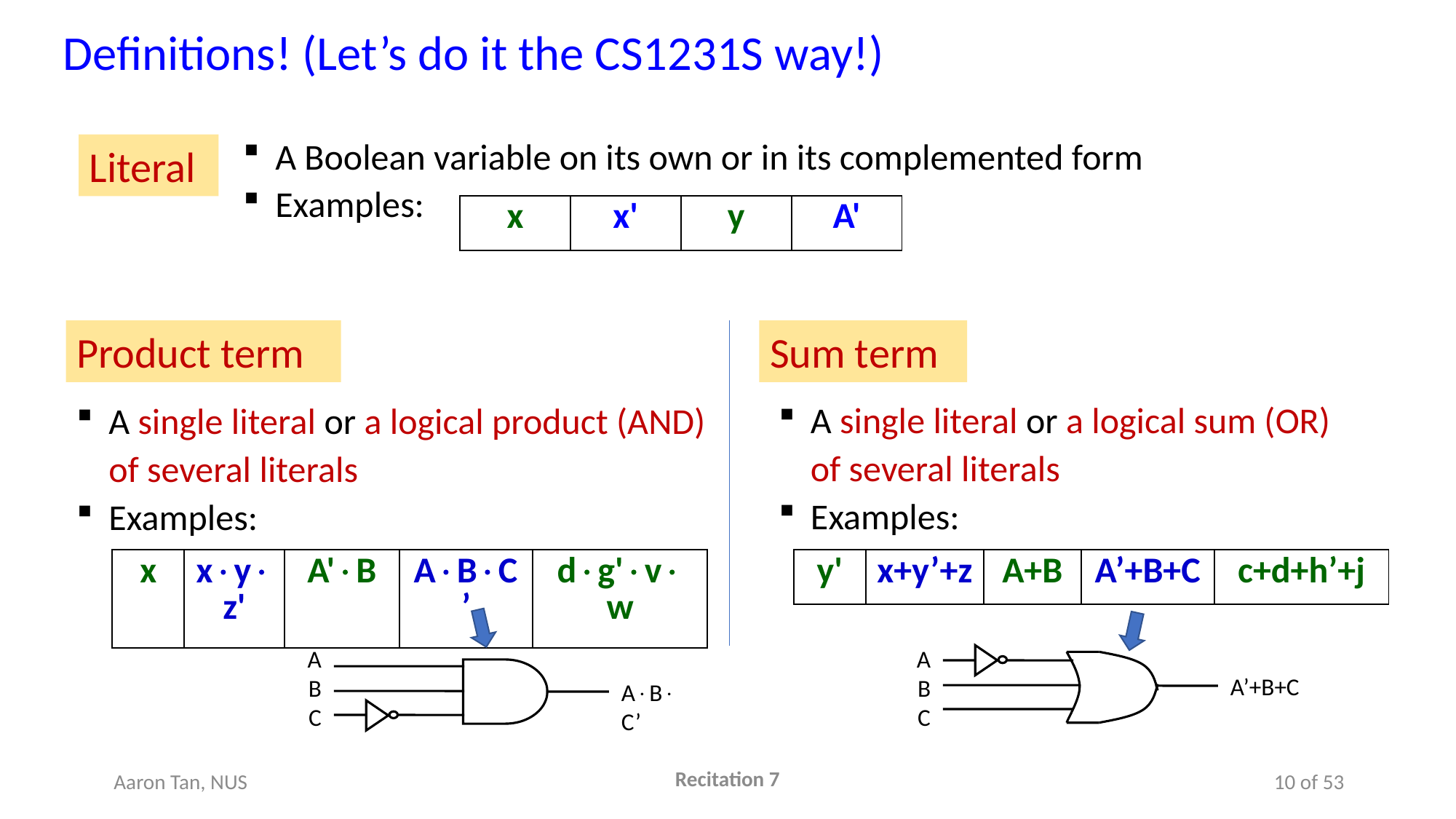

Definitions! (Let’s do it the CS1231S way!)
A Boolean variable on its own or in its complemented form
Examples:
Literal
| x | x' | y | A' |
| --- | --- | --- | --- |
Product term
Sum term
A single literal or a logical sum (OR) of several literals
Examples:
A single literal or a logical product (AND) of several literals
Examples:
| x | x⋅y⋅z' | A'⋅B | A⋅B⋅C’ | d⋅g'⋅v⋅w |
| --- | --- | --- | --- | --- |
| y' | x+y’+z | A+B | A’+B+C | c+d+h’+j |
| --- | --- | --- | --- | --- |

A
B
C

A⋅B⋅C’

A
B
C

A’+B+C

Recitation 7
Aaron Tan, NUS
10 of 53